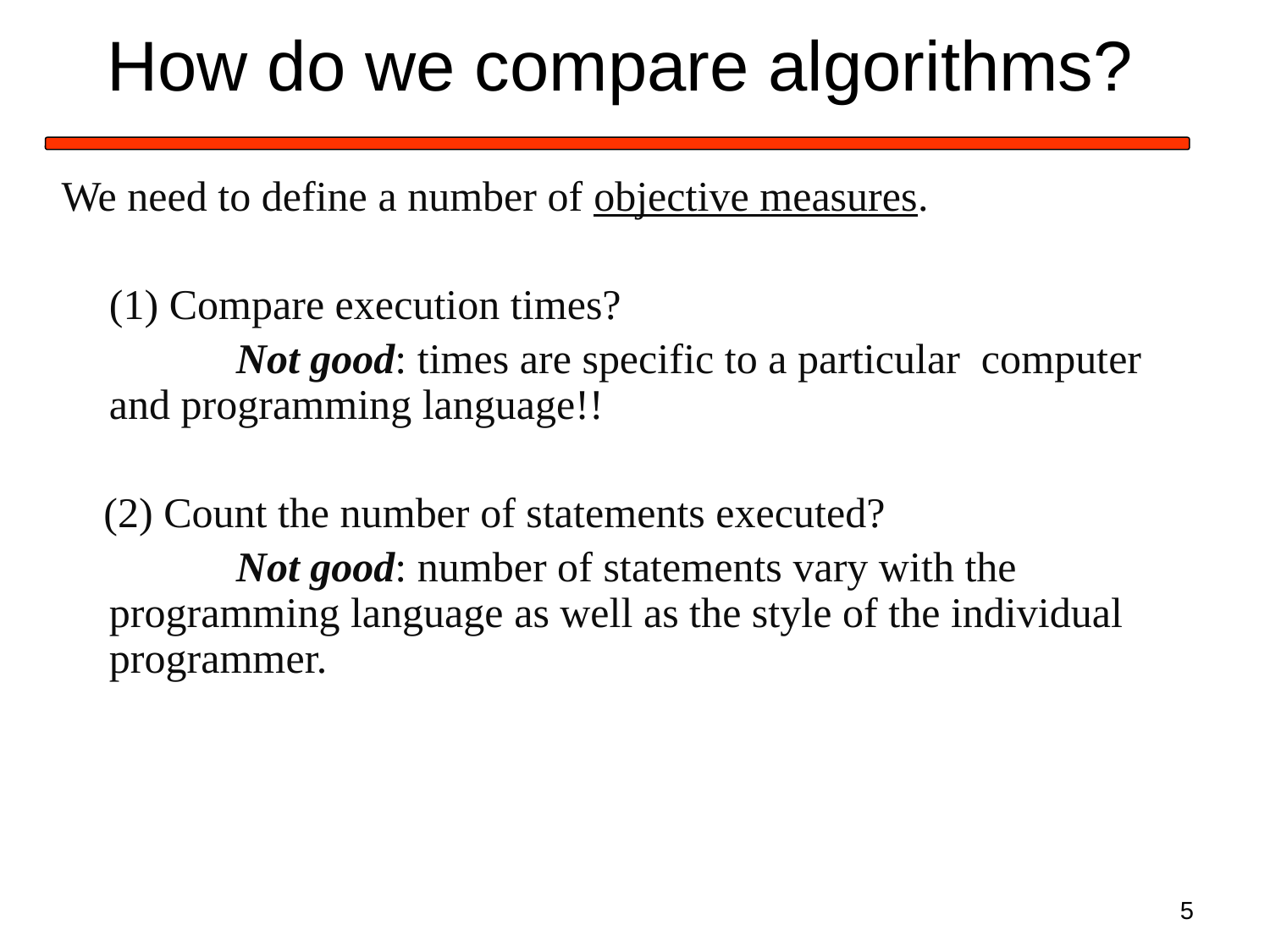

# How do we compare algorithms?
We need to define a number of objective measures.

	(1) Compare execution times?
		Not good: times are specific to a particular  computer and programming language!!

    (2) Count the number of statements executed?
		Not good: number of statements vary with the programming language as well as the style of the individual programmer.

5